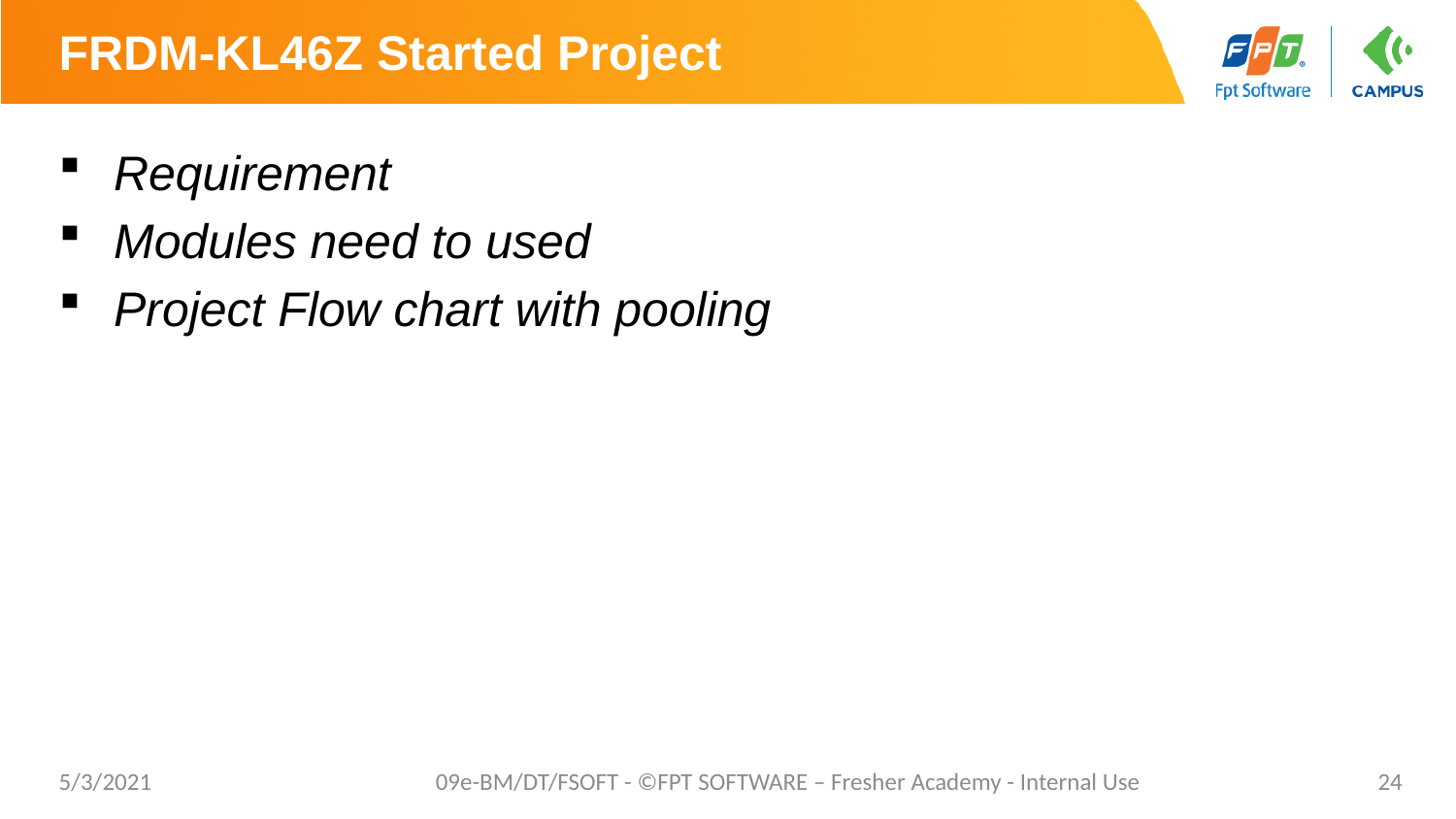

# FRDM-KL46Z Started Project
Requirement
Modules need to used
Project Flow chart with pooling
5/3/2021
09e-BM/DT/FSOFT - ©FPT SOFTWARE – Fresher Academy - Internal Use
24